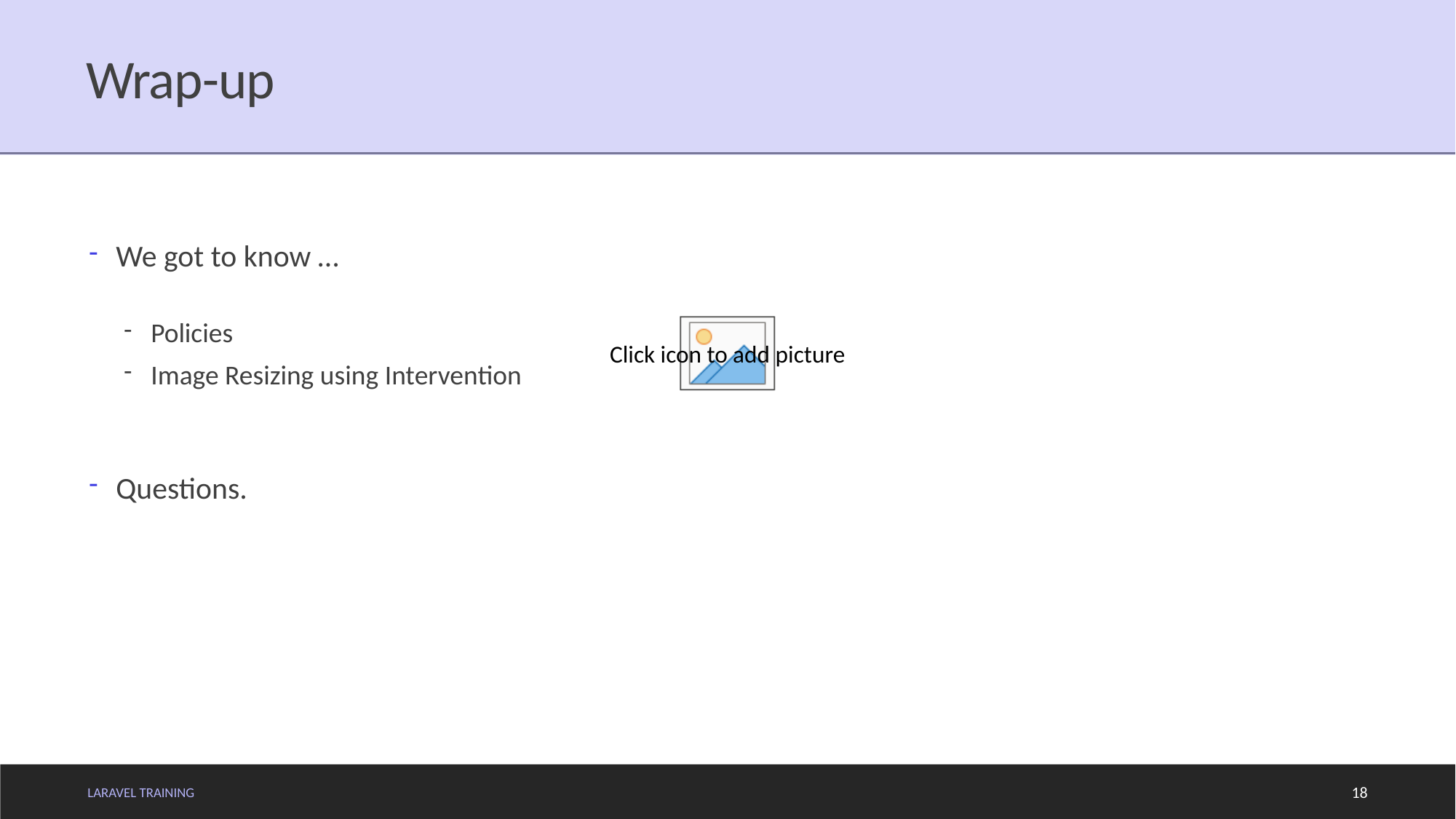

# Wrap-up

We got to know …
Policies
Image Resizing using Intervention

Questions.

LARAVEL TRAINING
18